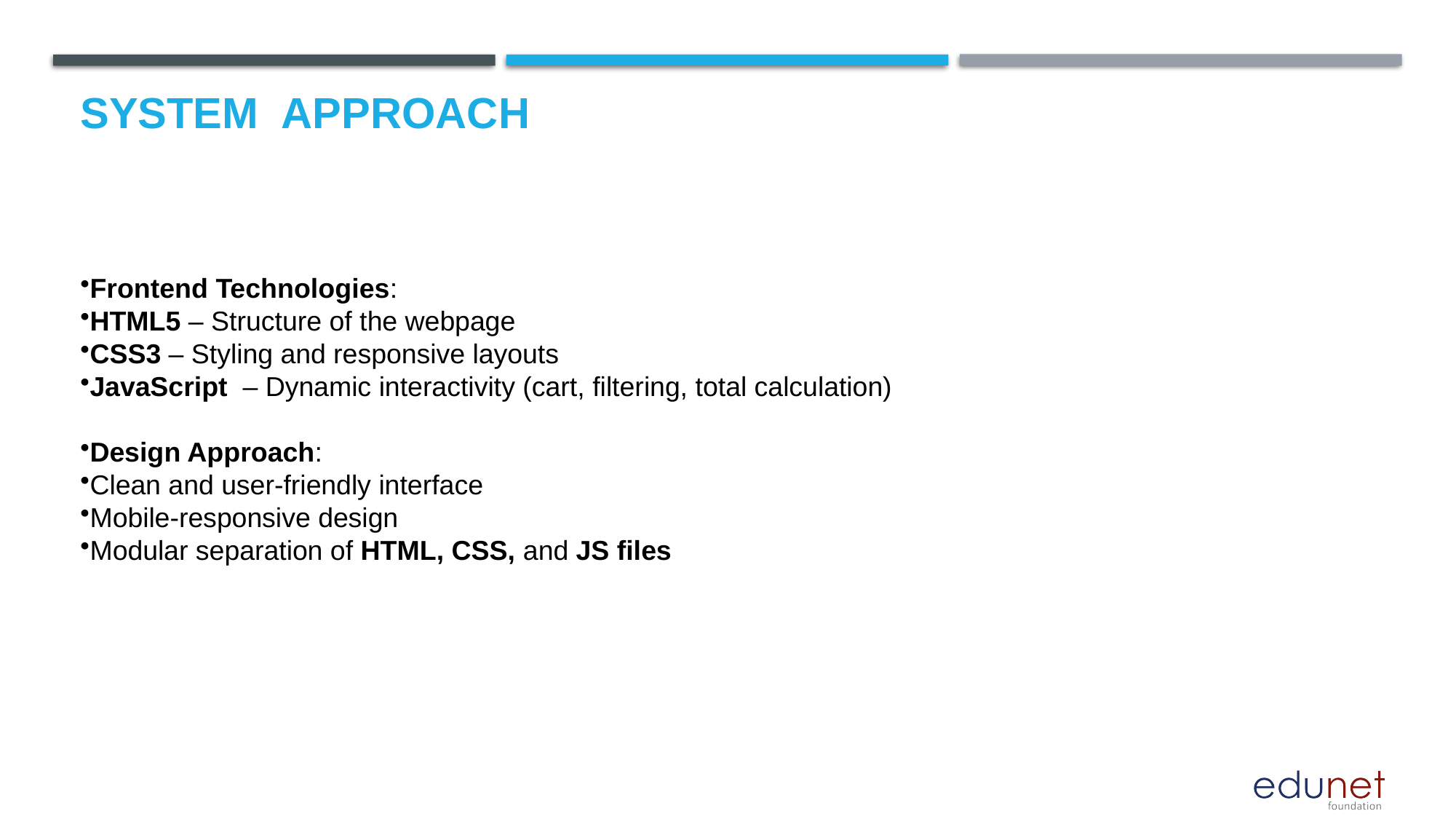

# System  Approach
Frontend Technologies:
HTML5 – Structure of the webpage
CSS3 – Styling and responsive layouts
JavaScript  – Dynamic interactivity (cart, filtering, total calculation)

Design Approach:
Clean and user-friendly interface
Mobile-responsive design
Modular separation of HTML, CSS, and JS files